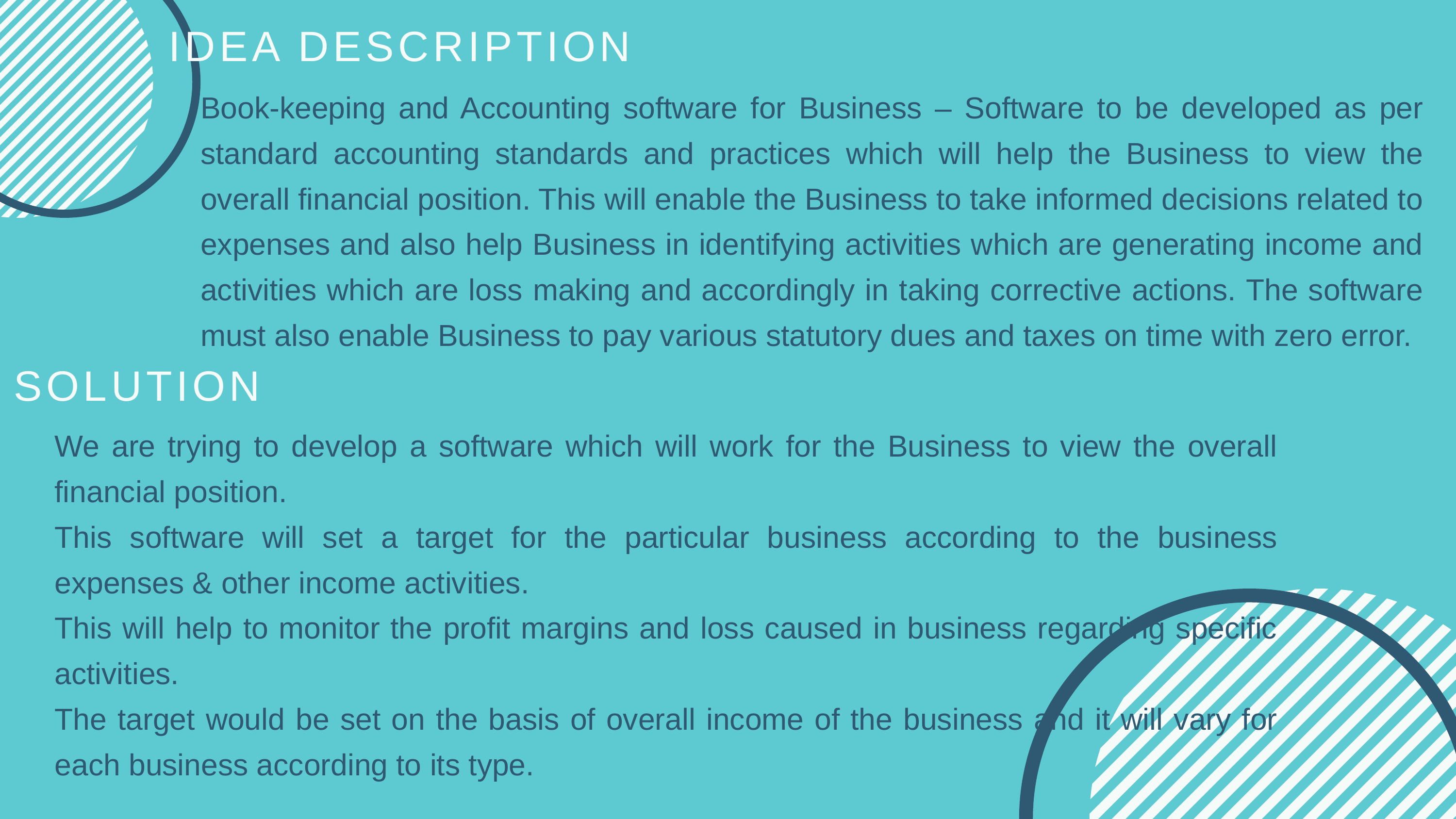

IDEA DESCRIPTION
Book-keeping and Accounting software for Business – Software to be developed as per standard accounting standards and practices which will help the Business to view the overall financial position. This will enable the Business to take informed decisions related to expenses and also help Business in identifying activities which are generating income and activities which are loss making and accordingly in taking corrective actions. The software must also enable Business to pay various statutory dues and taxes on time with zero error.
SOLUTION
We are trying to develop a software which will work for the Business to view the overall financial position.
This software will set a target for the particular business according to the business expenses & other income activities.
This will help to monitor the profit margins and loss caused in business regarding specific activities.
The target would be set on the basis of overall income of the business and it will vary for each business according to its type.